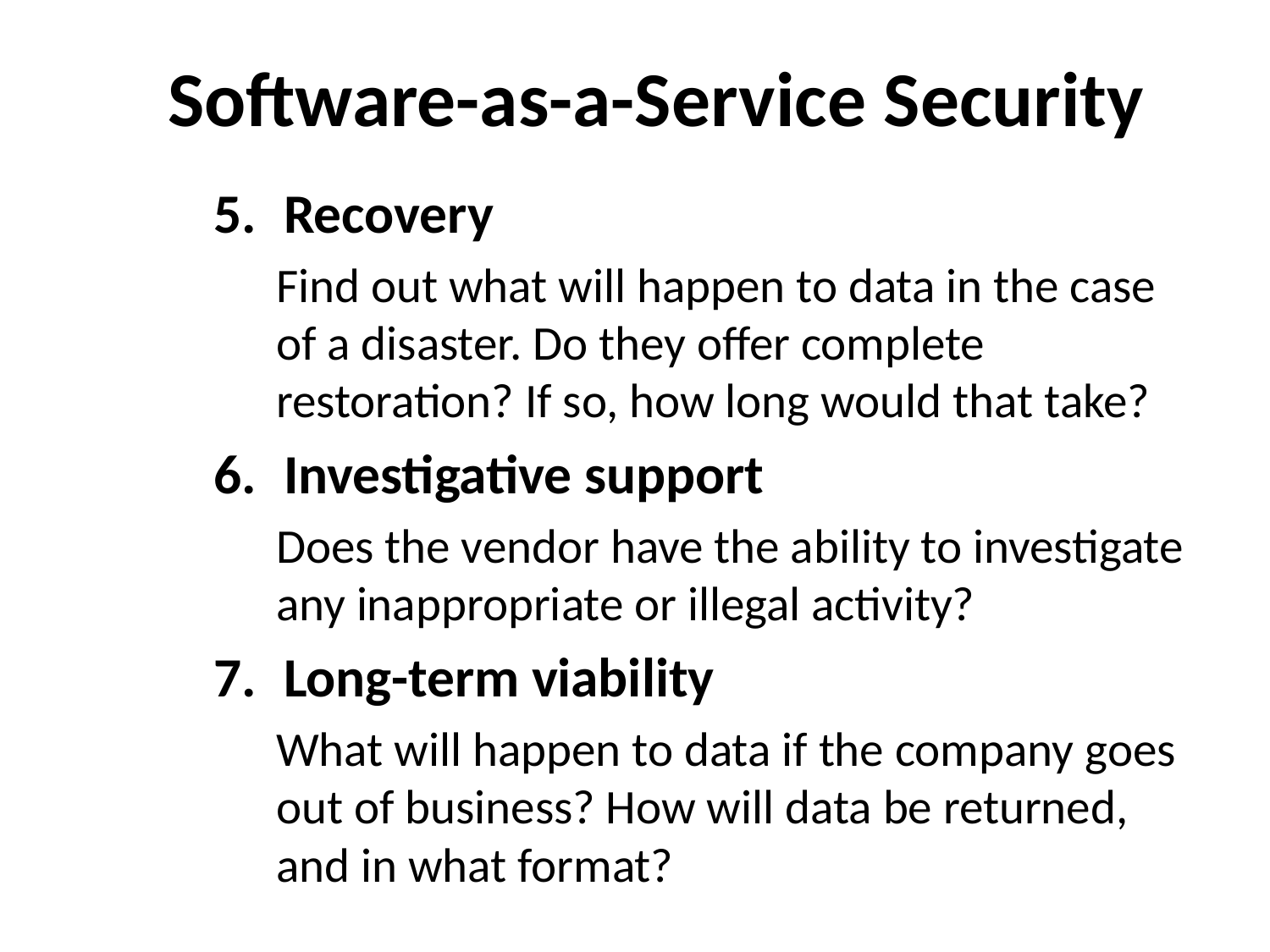

# Software-as-a-Service Security
Recovery
Find out what will happen to data in the case of a disaster. Do they offer complete restoration? If so, how long would that take?
Investigative support
Does the vendor have the ability to investigate any inappropriate or illegal activity?
Long-term viability
What will happen to data if the company goes out of business? How will data be returned, and in what format?